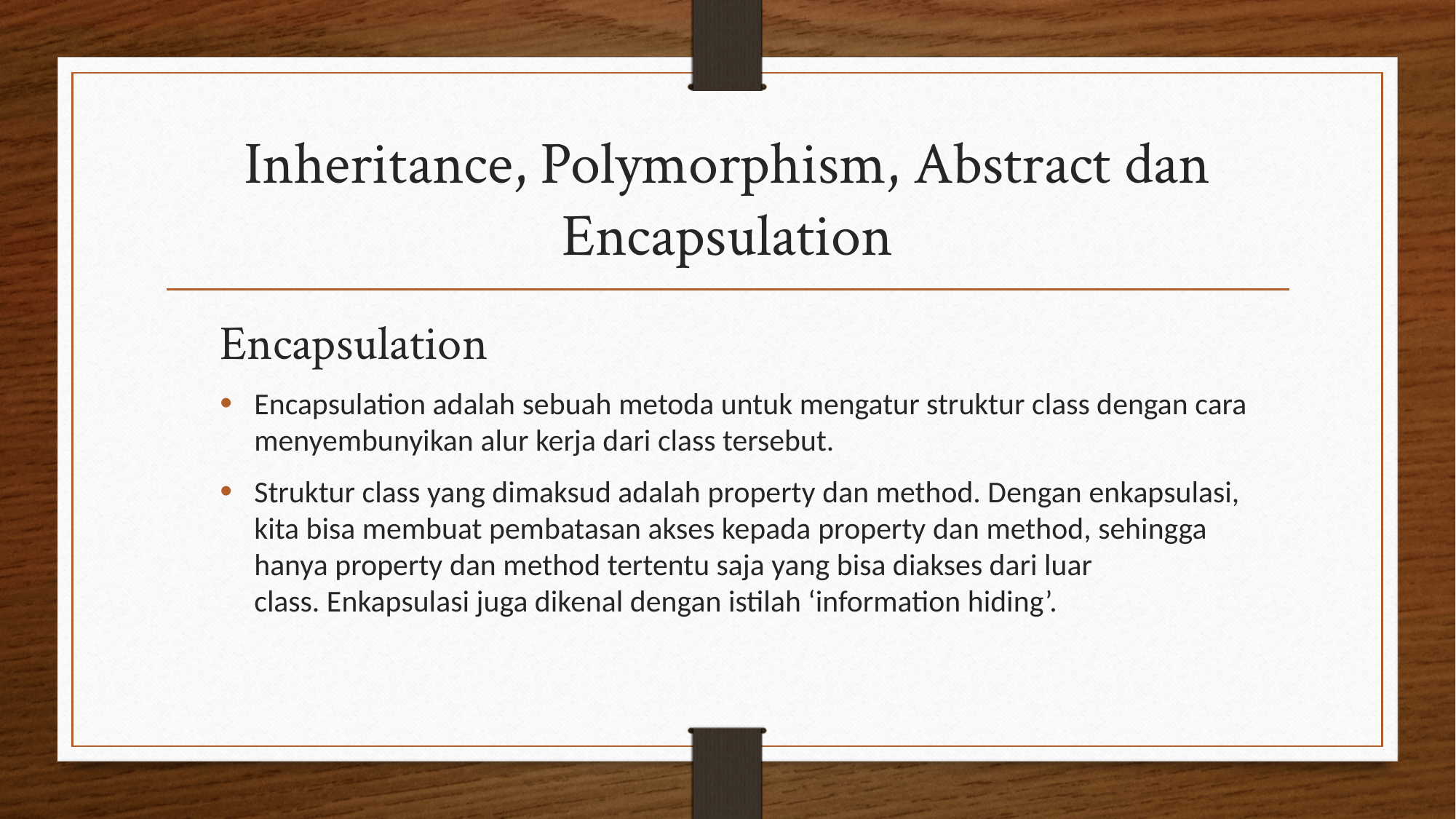

# Inheritance, Polymorphism, Abstract dan Encapsulation
Encapsulation
Encapsulation adalah sebuah metoda untuk mengatur struktur class dengan cara menyembunyikan alur kerja dari class tersebut.
Struktur class yang dimaksud adalah property dan method. Dengan enkapsulasi, kita bisa membuat pembatasan akses kepada property dan method, sehingga hanya property dan method tertentu saja yang bisa diakses dari luar class. Enkapsulasi juga dikenal dengan istilah ‘information hiding’.